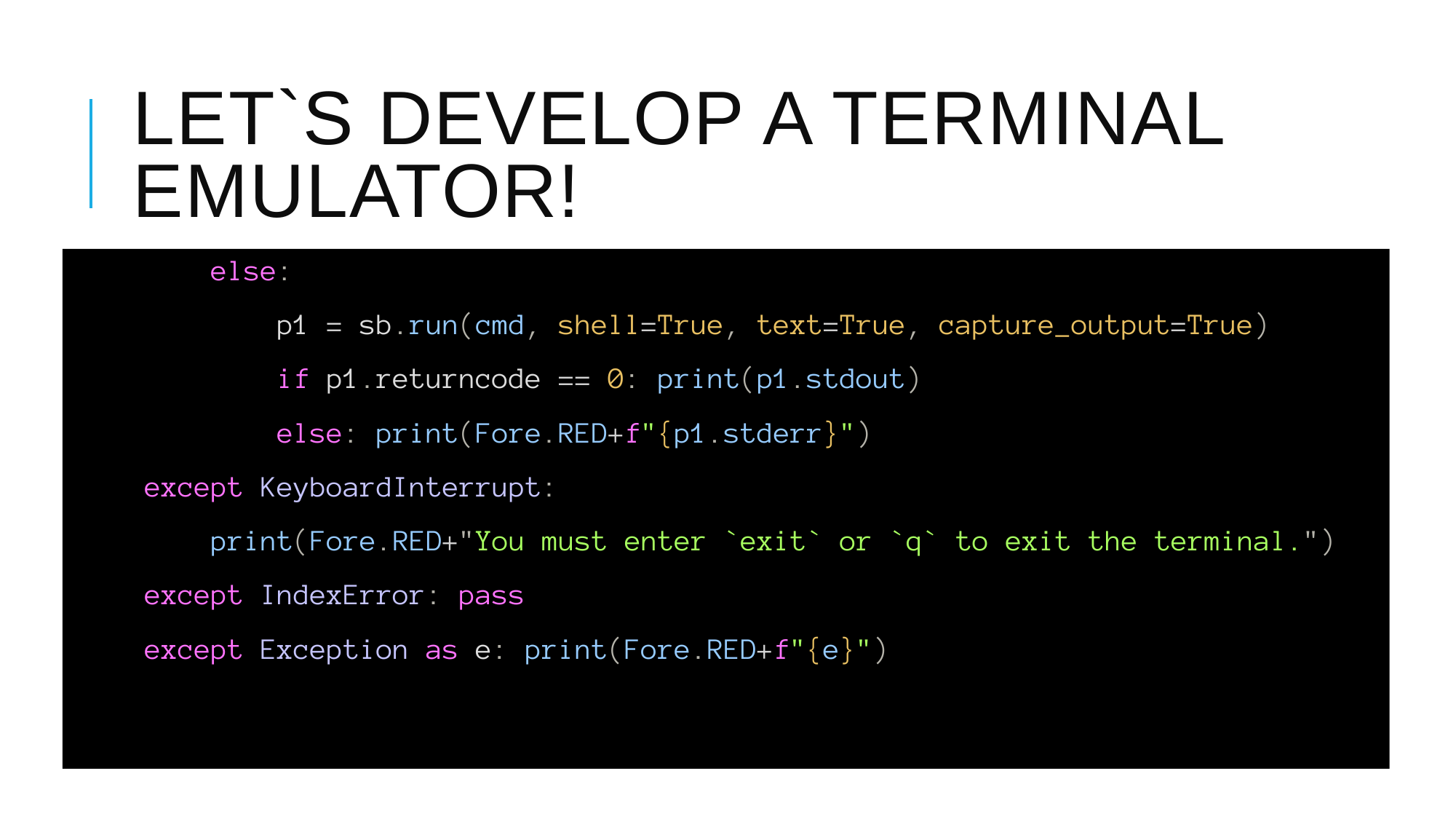

# Let`s develop a terminal emulator!
        else:
            p1 = sb.run(cmd, shell=True, text=True, capture_output=True)
            if p1.returncode == 0: print(p1.stdout)
            else: print(Fore.RED+f"{p1.stderr}")
    except KeyboardInterrupt:
        print(Fore.RED+"You must enter `exit` or `q` to exit the terminal.")
    except IndexError: pass
    except Exception as e: print(Fore.RED+f"{e}")